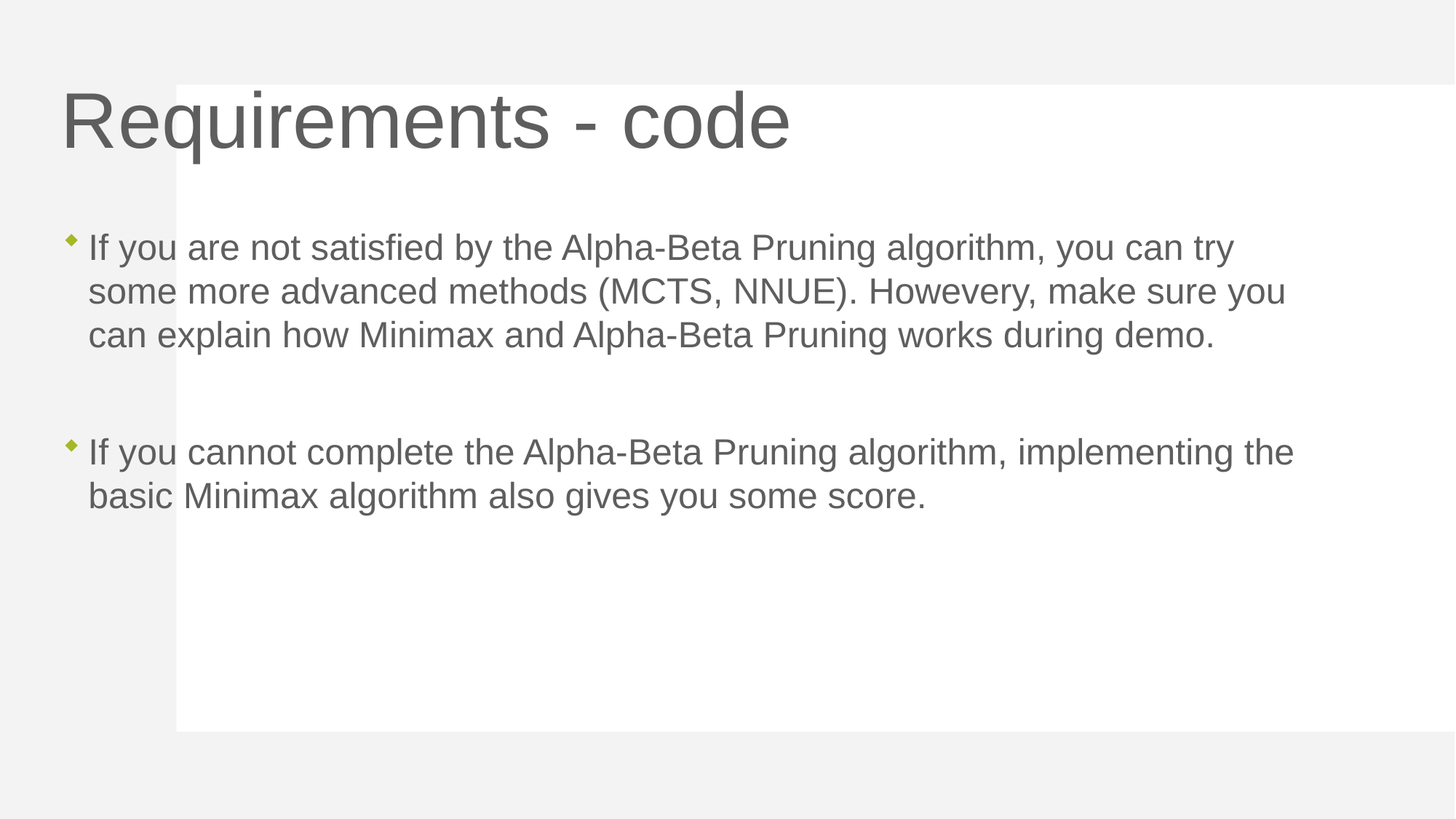

# Requirements - code
If you are not satisfied by the Alpha-Beta Pruning algorithm, you can try some more advanced methods (MCTS, NNUE). Howevery, make sure you can explain how Minimax and Alpha-Beta Pruning works during demo.

If you cannot complete the Alpha-Beta Pruning algorithm, implementing the basic Minimax algorithm also gives you some score.